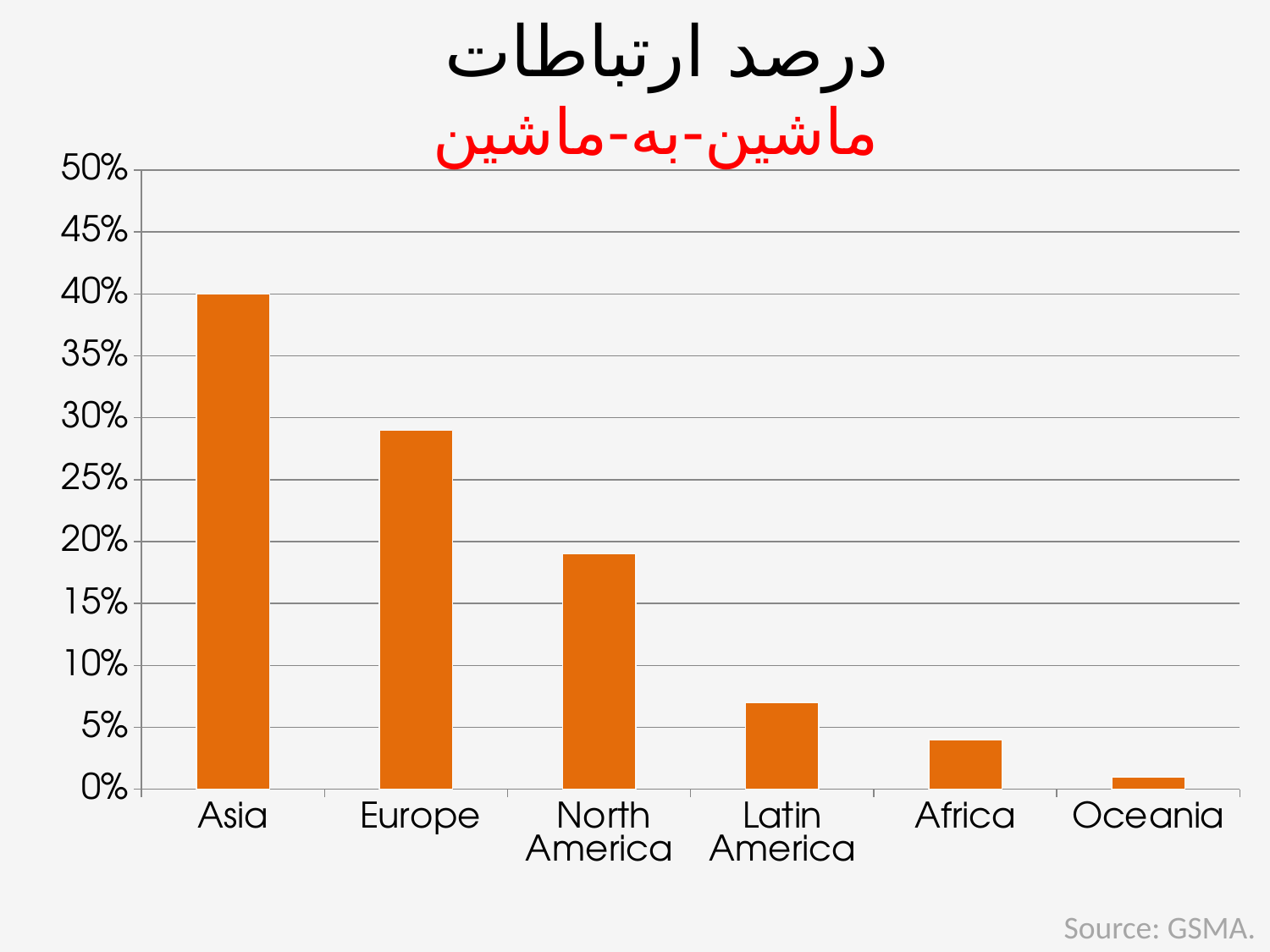

درصد ارتباطات
ماشین-به-ماشین

### Chart

| Category |  Percentage of Machine-to-Machine Connections |
|---|---|
| Asia | 0.4 |
|  Europe | 0.2900000000000003 |
|  North America | 0.19 |
| Latin America | 0.07000000000000002 |
| Africa | 0.04000000000000002 |
| Oceania | 0.010000000000000005 |
Source: GSMA.